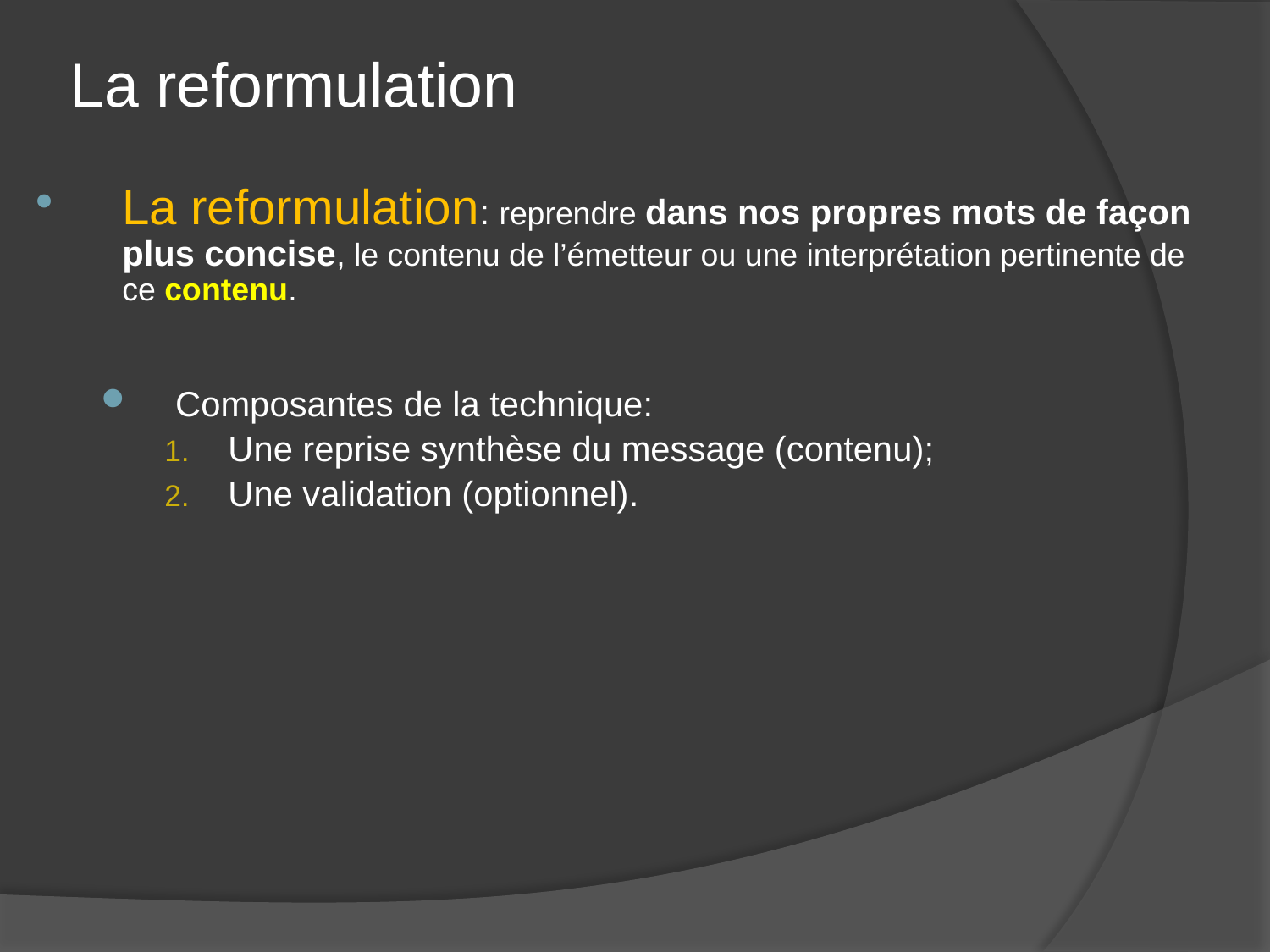

# La reformulation
La reformulation: reprendre dans nos propres mots de façon plus concise, le contenu de l’émetteur ou une interprétation pertinente de ce contenu.

Composantes de la technique:
Une reprise synthèse du message (contenu);
Une validation (optionnel).